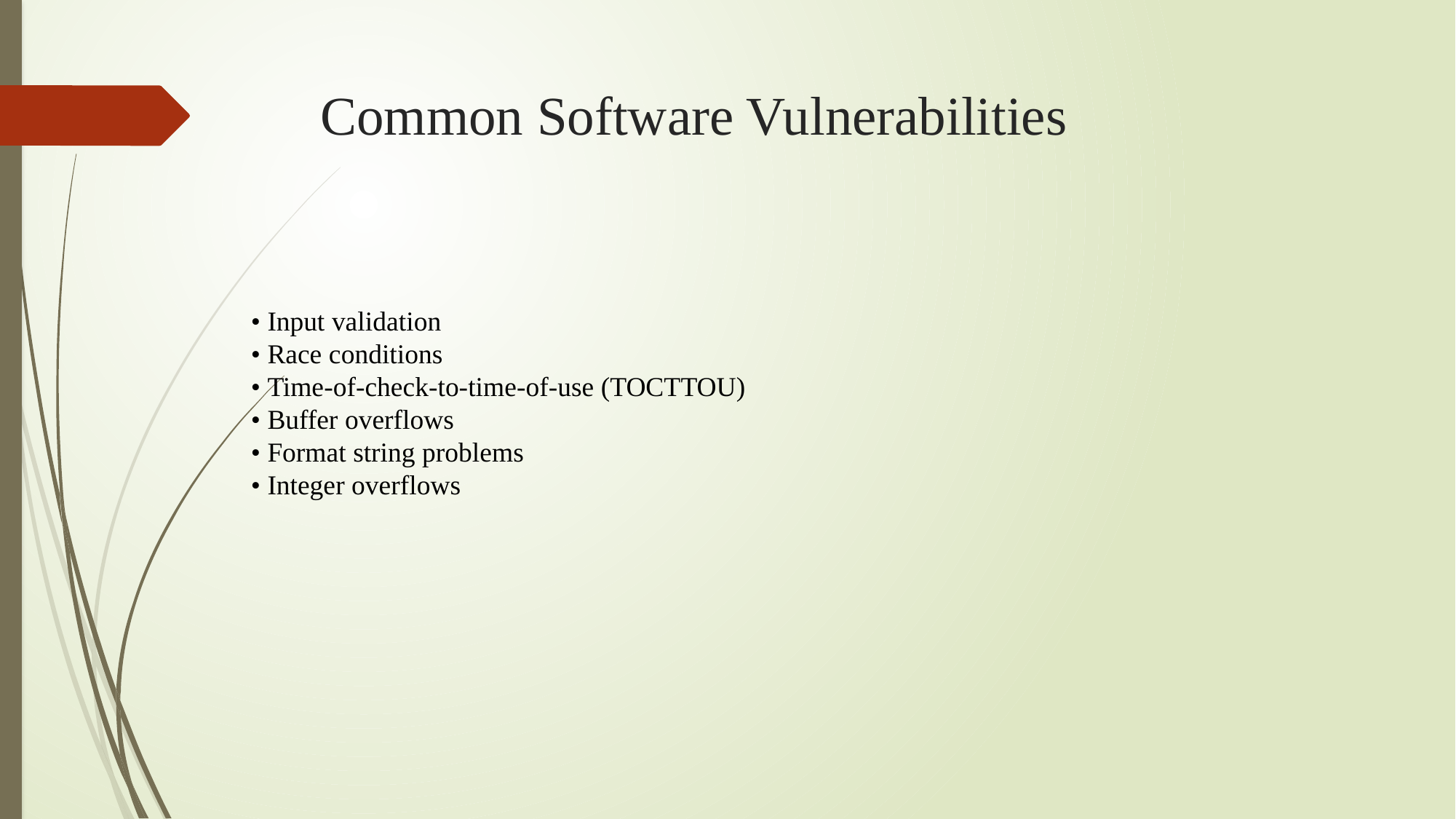

# Common Software Vulnerabilities
• Input validation
• Race conditions
• Time-of-check-to-time-of-use (TOCTTOU)
• Buffer overflows
• Format string problems
• Integer overflows